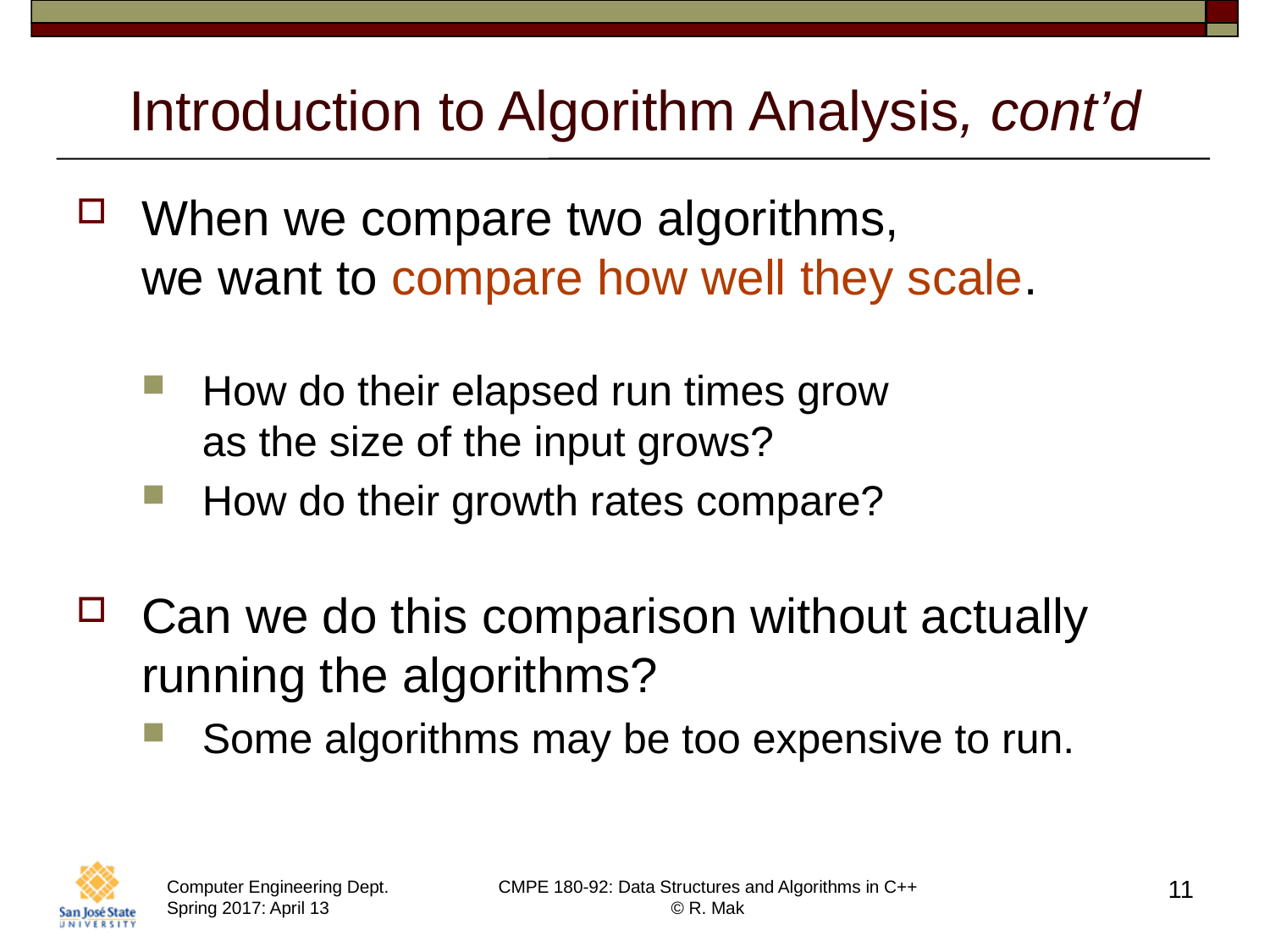

# Introduction to Algorithm Analysis, cont’d
When we compare two algorithms,
we want to compare how well they scale.

How do their elapsed run times grow
as the size of the input grows?
How do their growth rates compare?

Can we do this comparison without actually
running the algorithms?
Some algorithms may be too expensive to run.
11